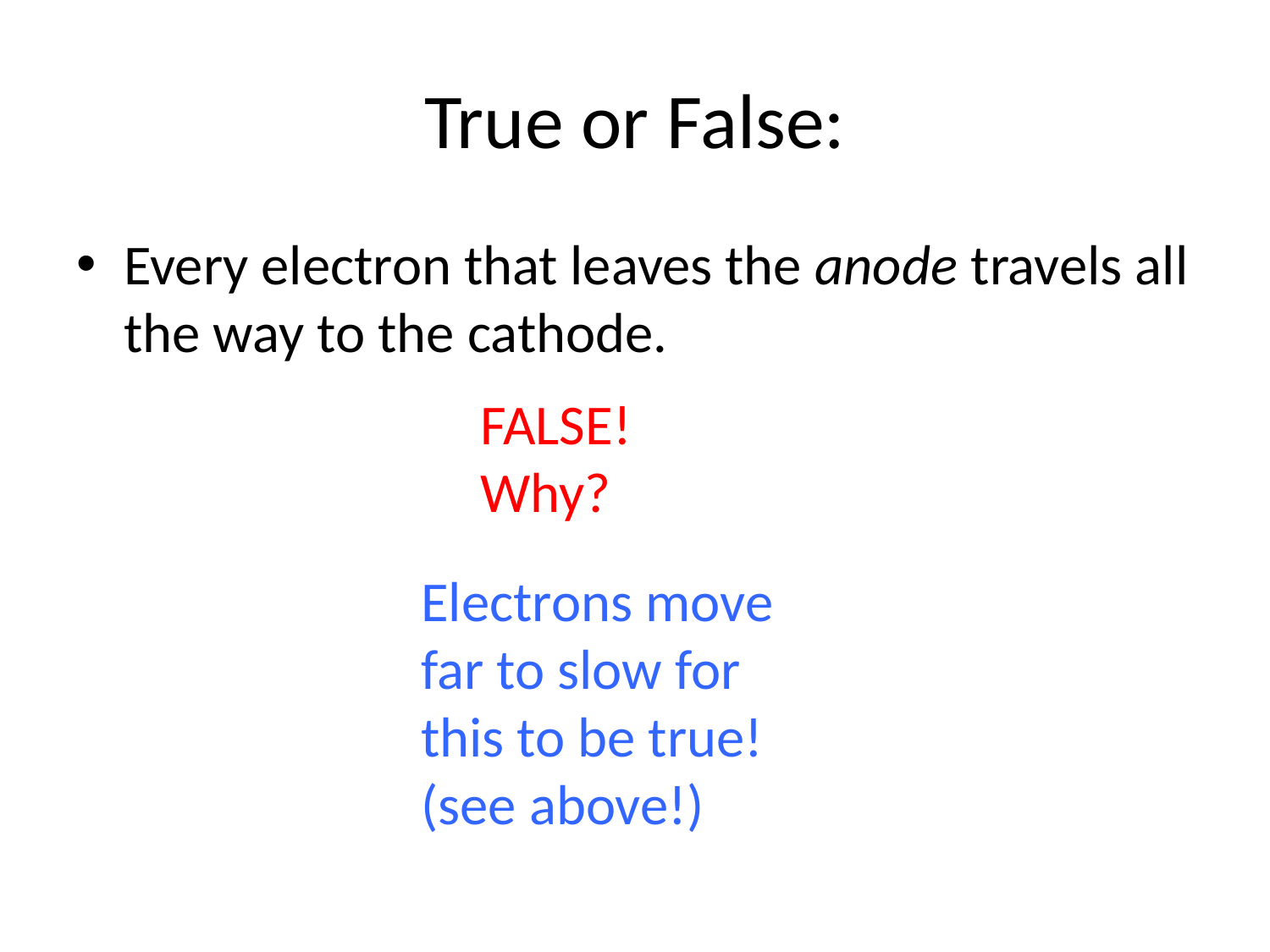

# True or False:
Every electron that leaves the anode travels all the way to the cathode.

FALSE!
Why?
Electrons move far to slow for this to be true! (see above!)